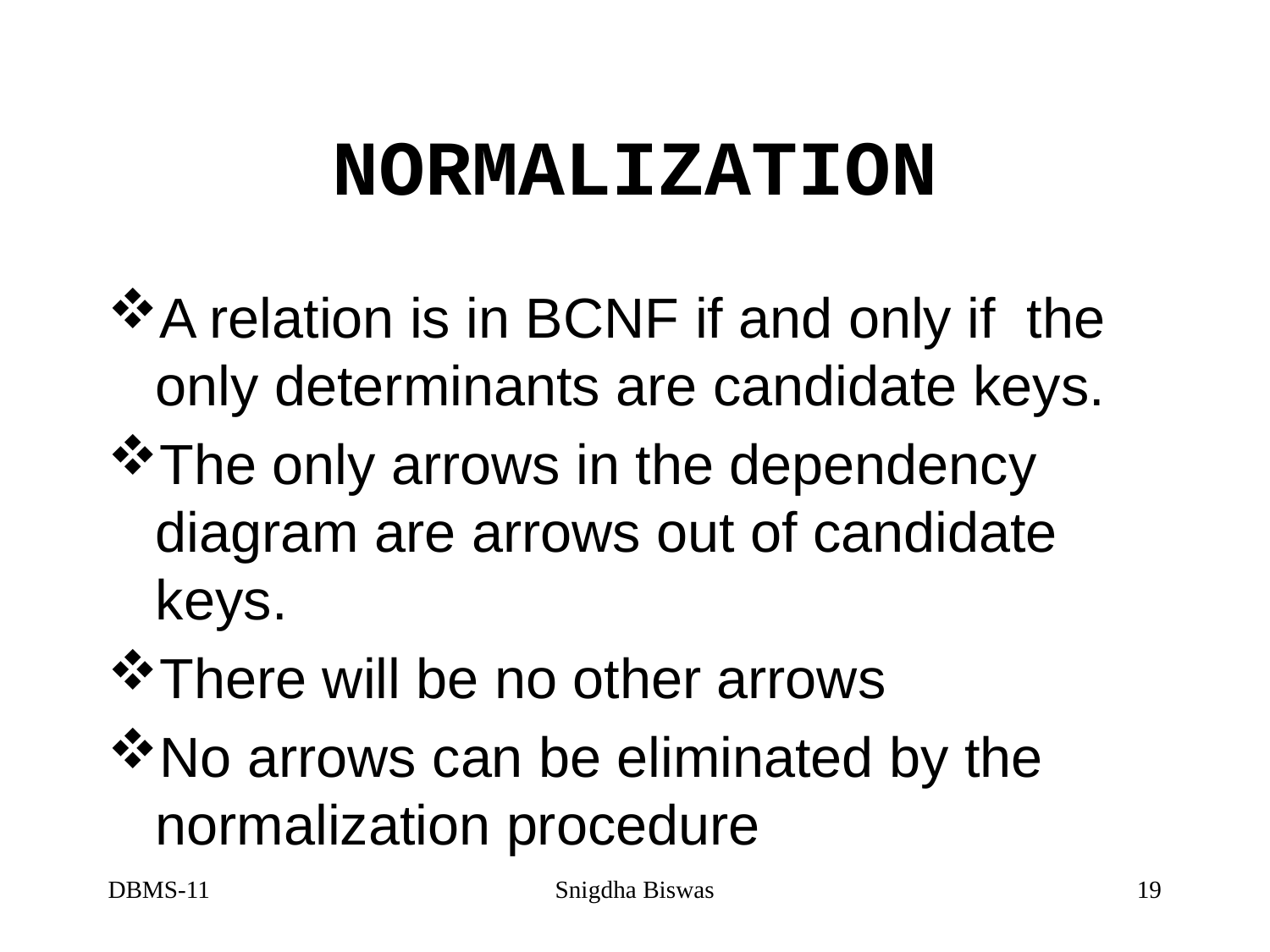

# NORMALIZATION
A relation is in BCNF if and only if  the only determinants are candidate keys.
The only arrows in the dependency diagram are arrows out of candidate keys.
There will be no other arrows
No arrows can be eliminated by the normalization procedure
DBMS-11
Snigdha Biswas
19